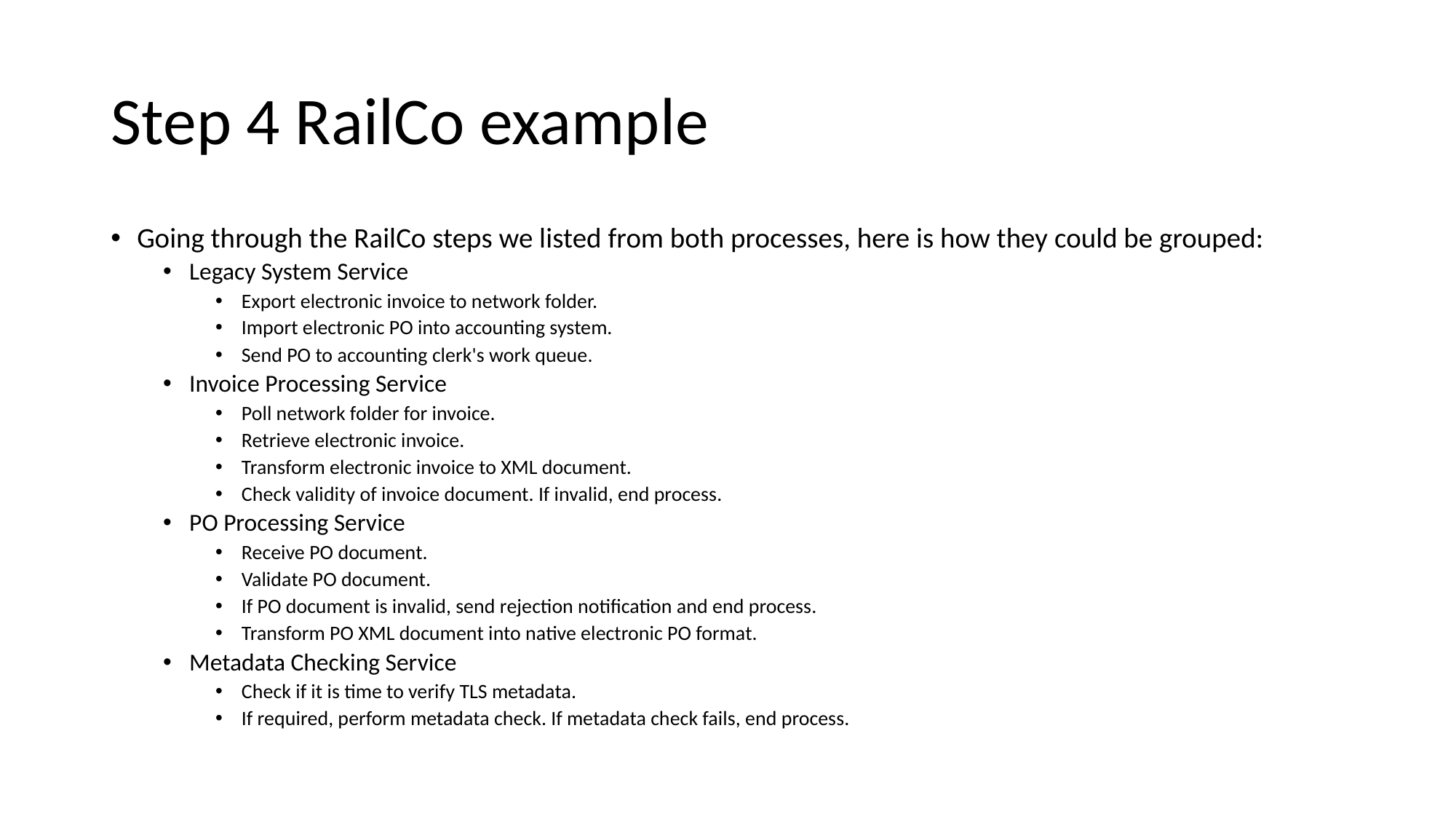

# Step 4 RailCo example
Going through the RailCo steps we listed from both processes, here is how they could be grouped:
Legacy System Service
Export electronic invoice to network folder.
Import electronic PO into accounting system.
Send PO to accounting clerk's work queue.
Invoice Processing Service
Poll network folder for invoice.
Retrieve electronic invoice.
Transform electronic invoice to XML document.
Check validity of invoice document. If invalid, end process.
PO Processing Service
Receive PO document.
Validate PO document.
If PO document is invalid, send rejection notification and end process.
Transform PO XML document into native electronic PO format.
Metadata Checking Service
Check if it is time to verify TLS metadata.
If required, perform metadata check. If metadata check fails, end process.